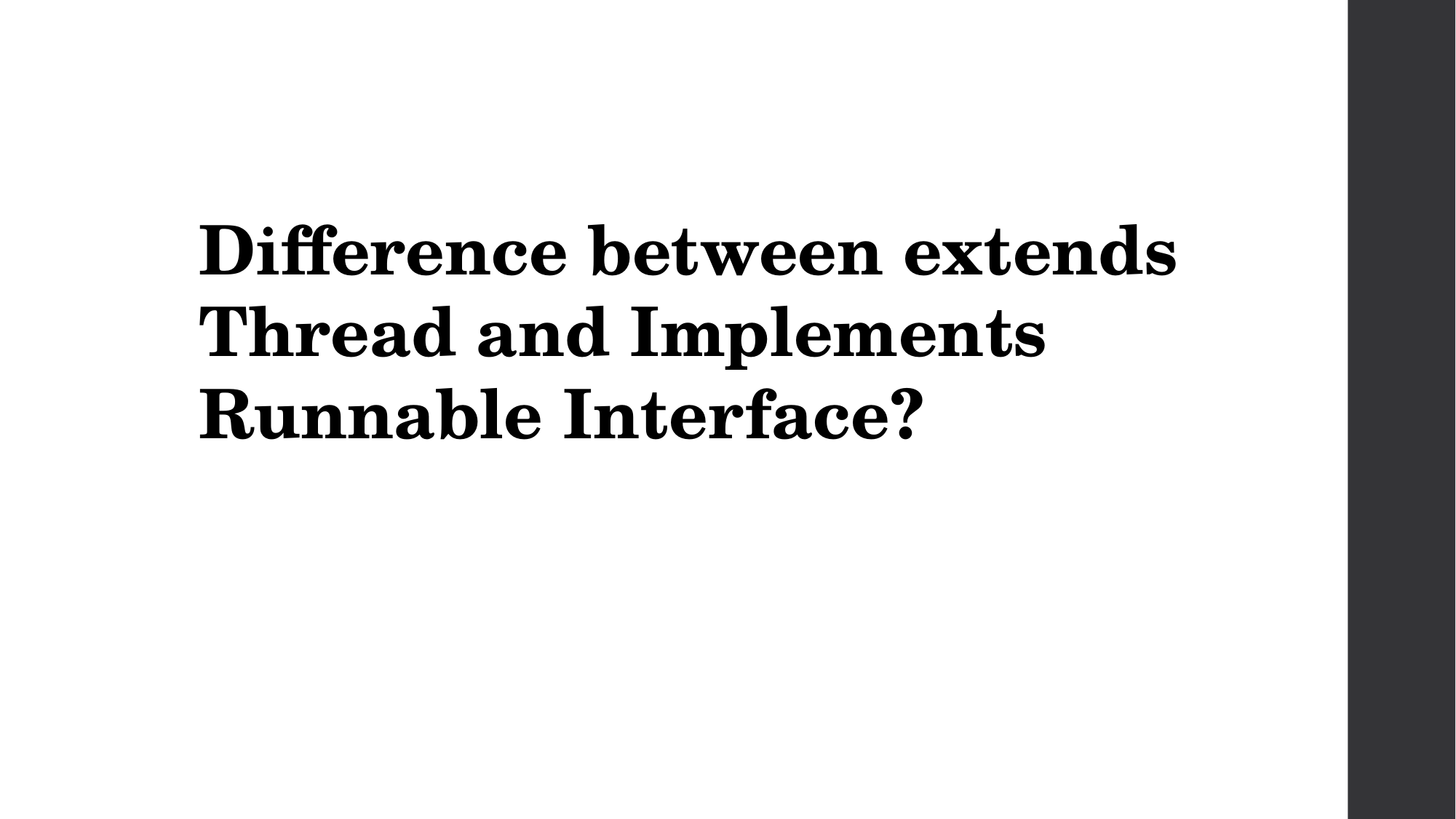

Difference between extends Thread and Implements Runnable Interface?